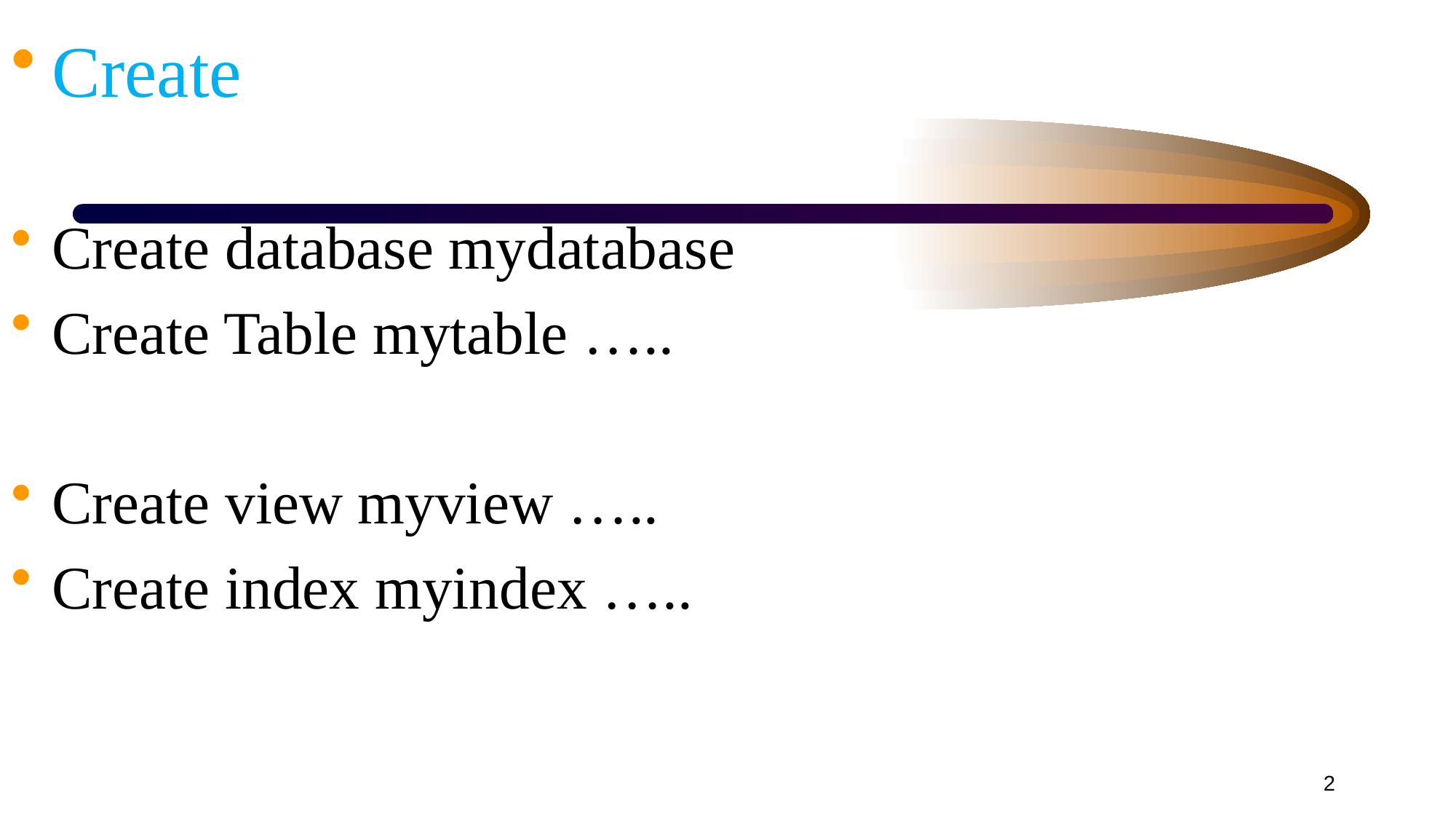

Create

Create database mydatabase
Create Table mytable …..

Create view myview …..
Create index myindex …..
2